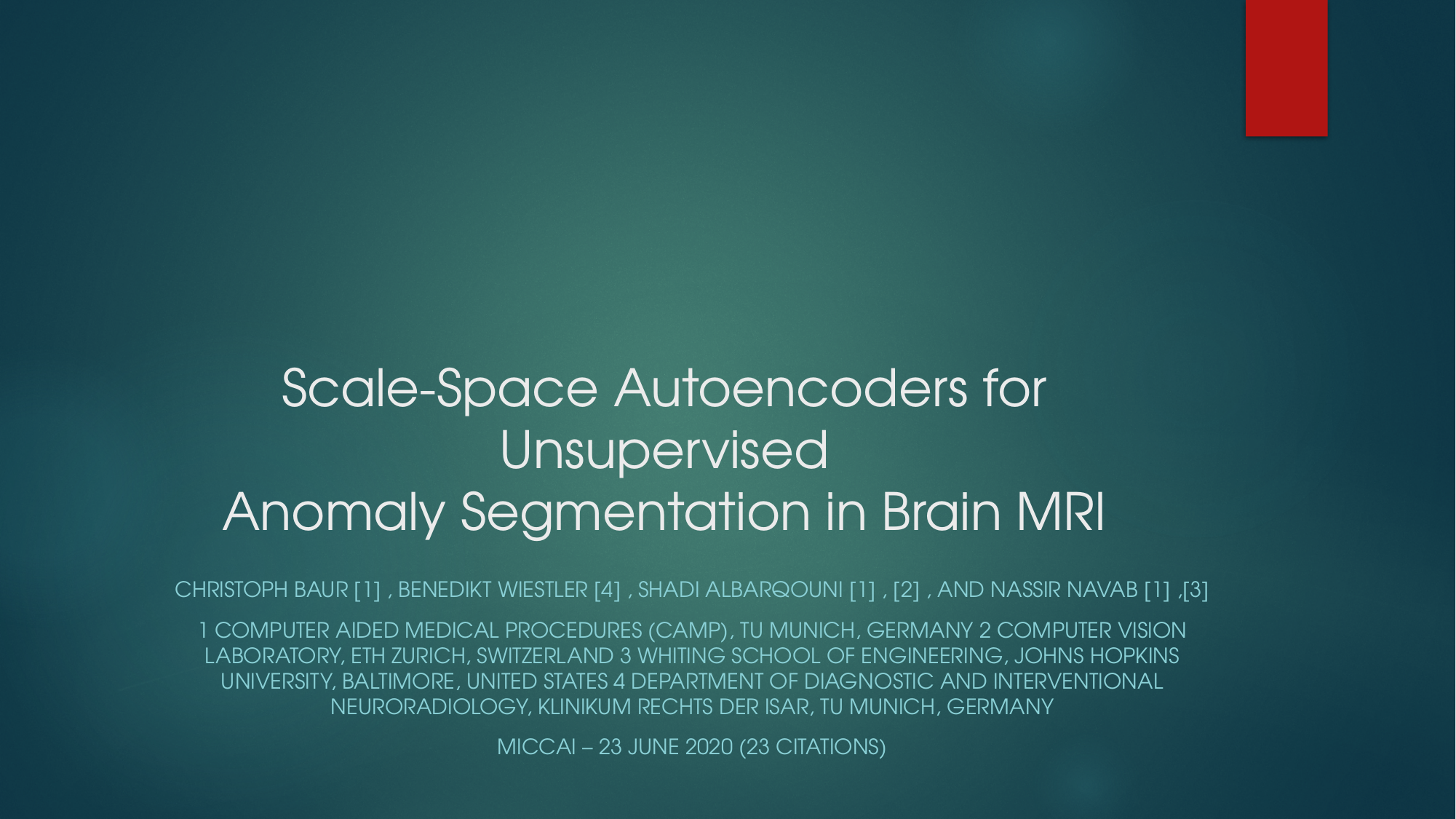

# Scale-Space Autoencoders for Unsupervised Anomaly Segmentation in Brain MRI
Christoph Baur [1] , Benedikt Wiestler [4] , Shadi Albarqouni [1] , [2] , and Nassir Navab [1] ,[3]
1 Computer Aided Medical Procedures (CAMP), TU Munich, Germany 2 Computer Vision Laboratory, ETH Zurich, Switzerland 3 Whiting School of Engineering, Johns Hopkins University, Baltimore, United States 4 Department of Diagnostic and Interventional Neuroradiology, Klinikum rechts der Isar, TU Munich, Germany
MICCAI – 23 June 2020 (23 citations)